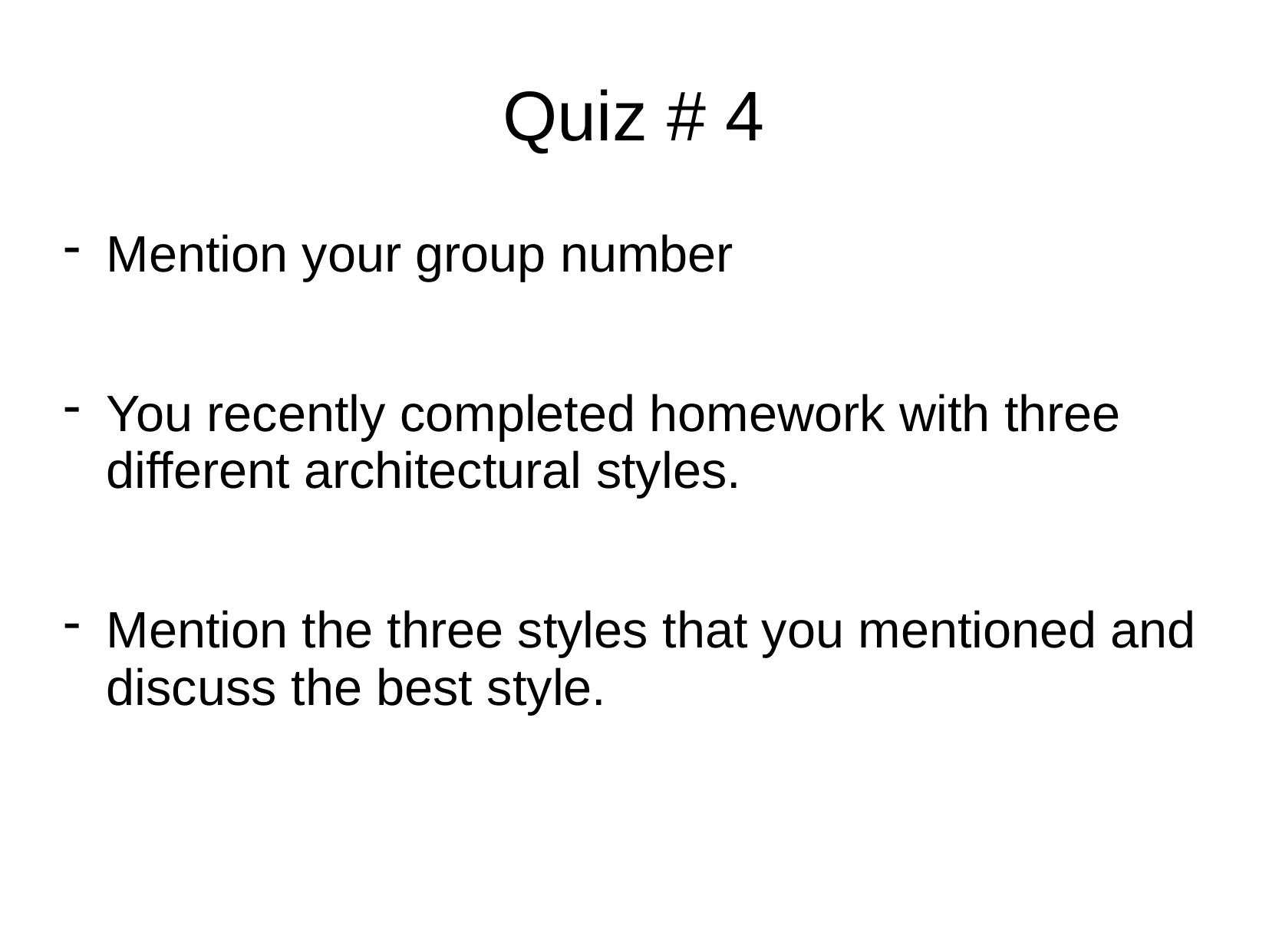

# Quiz # 4
Mention your group number

You recently completed homework with three different architectural styles.

Mention the three styles that you mentioned and discuss the best style.